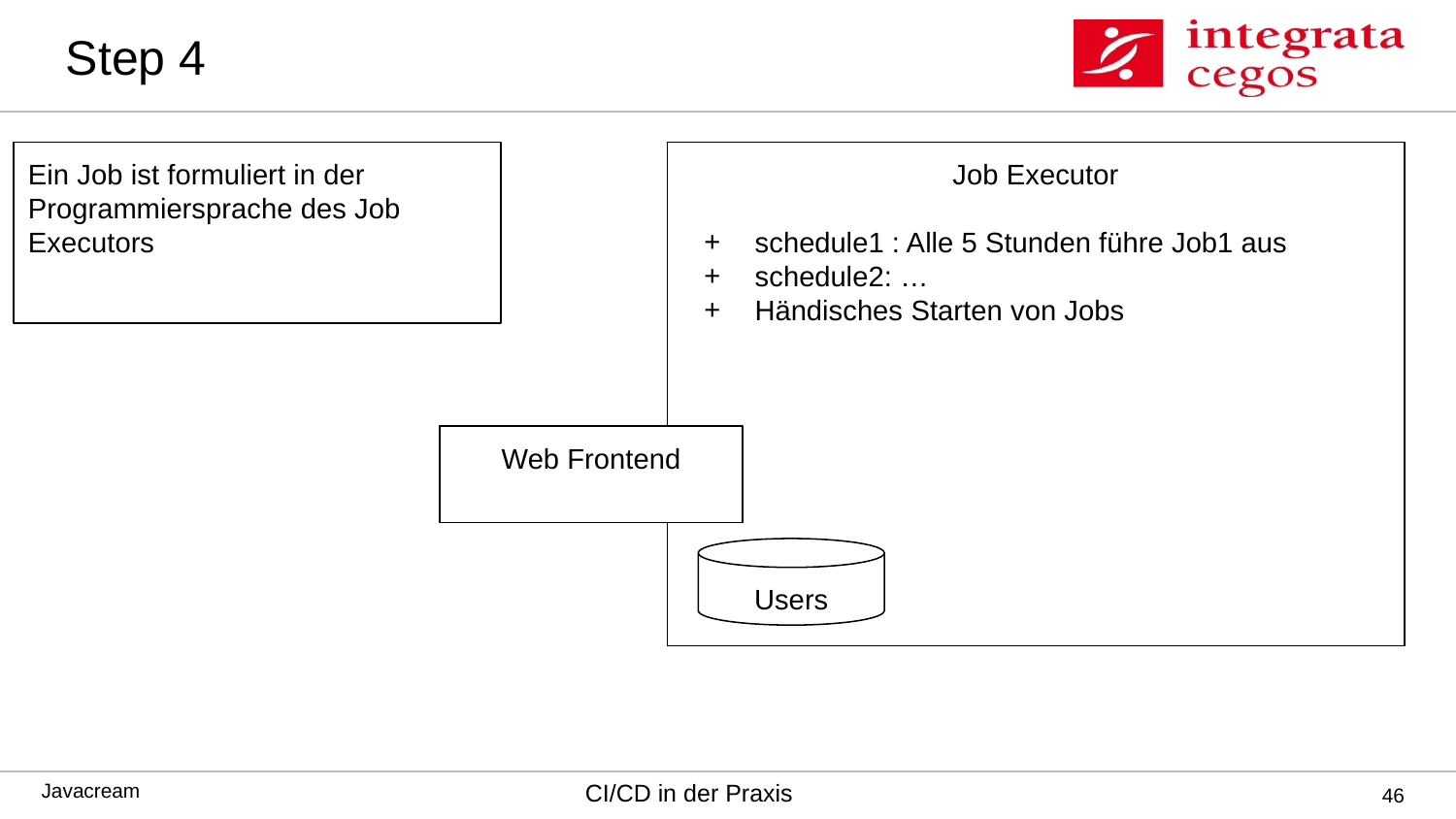

# Step 4
Ein Job ist formuliert in der Programmiersprache des Job Executors
Job Executor

schedule1 : Alle 5 Stunden führe Job1 aus
schedule2: …
Händisches Starten von Jobs
Web Frontend
Users
46